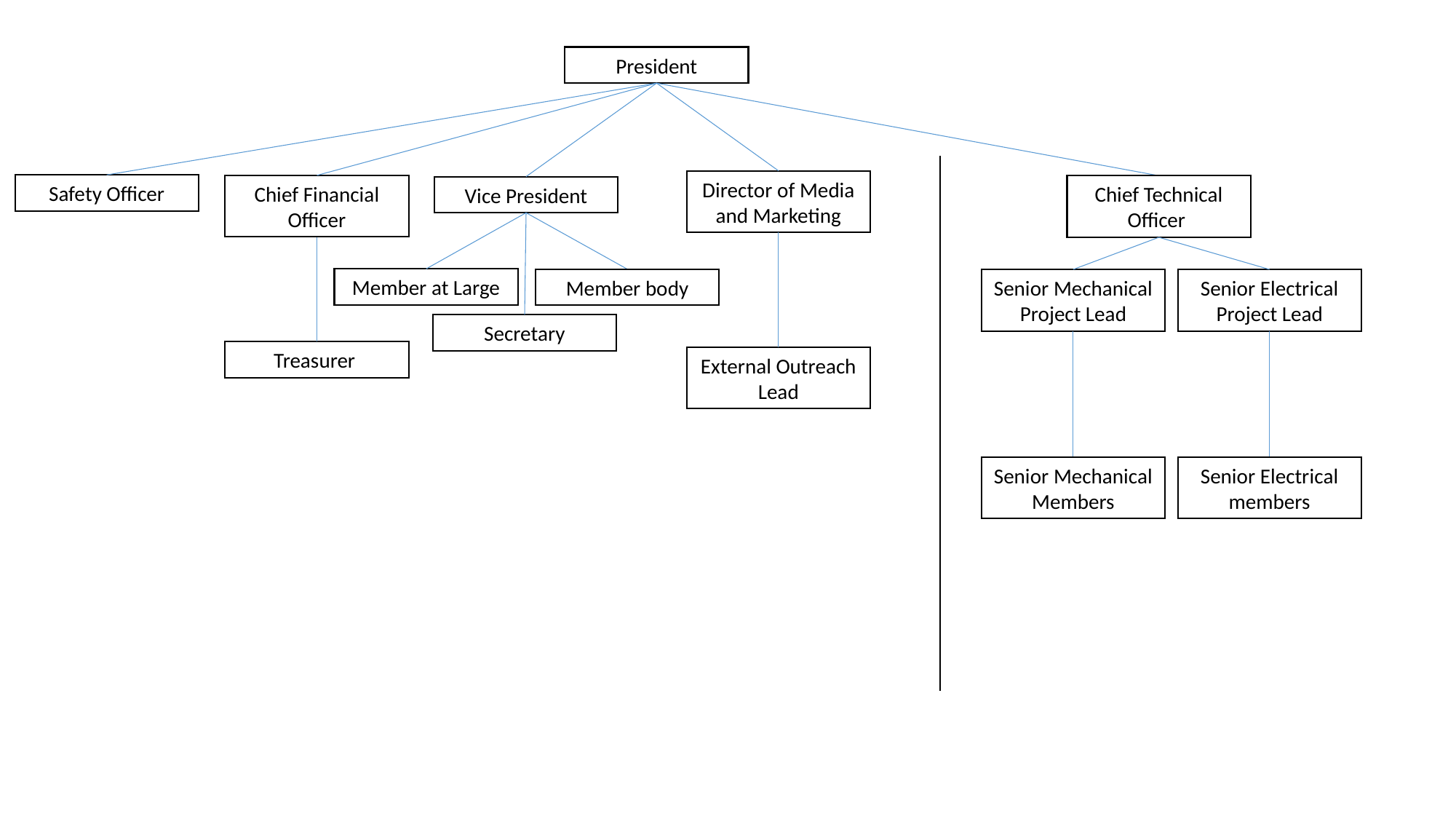

President
Director of Media and Marketing
Safety Officer
Chief Financial Officer
Chief Technical Officer
Vice President
Member at Large
Member body
Senior Mechanical Project Lead
Senior Electrical Project Lead
Secretary
Treasurer
External Outreach Lead
Senior Mechanical Members
Senior Electrical members